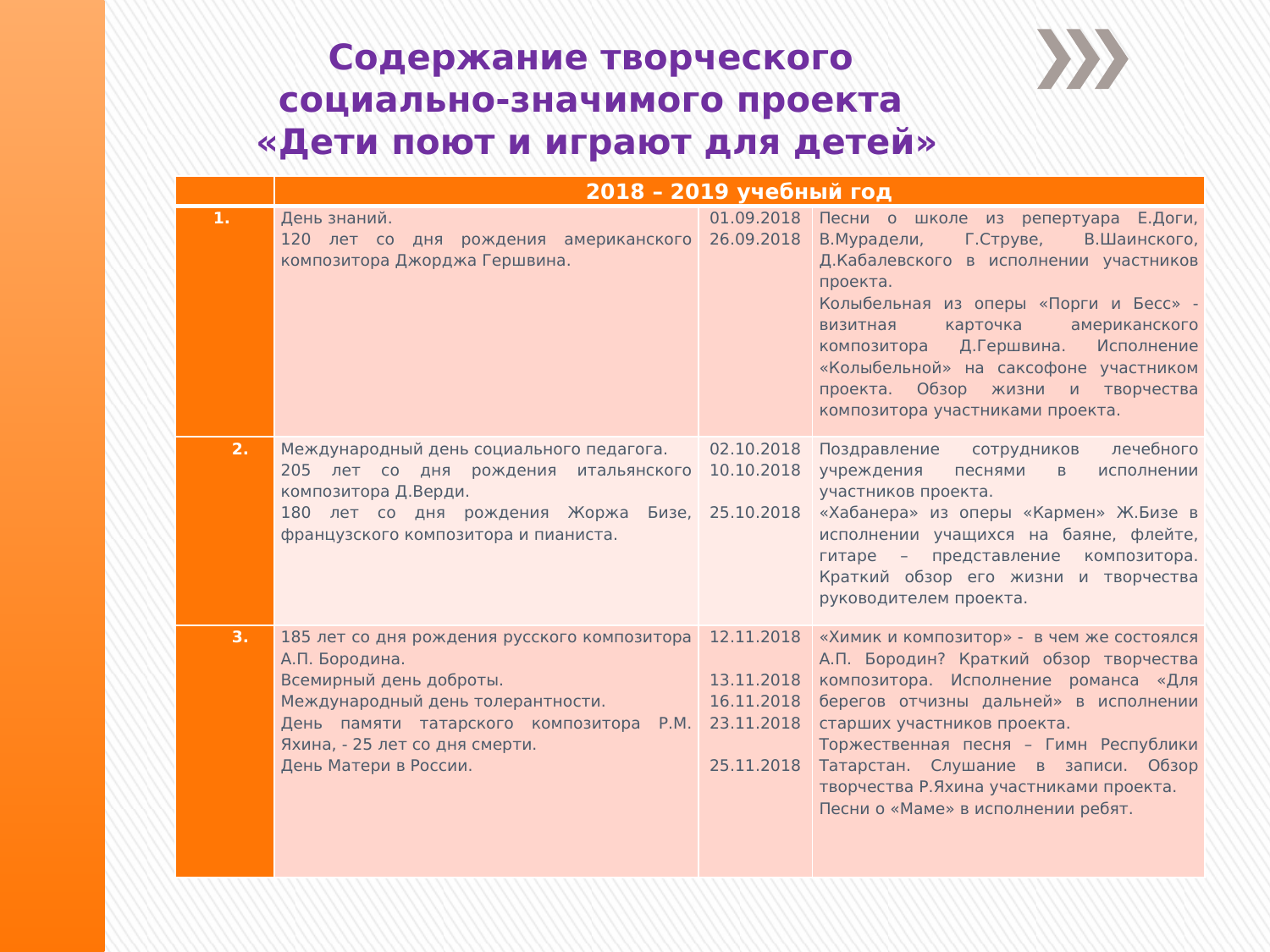

Содержание творческого
социально-значимого проекта
«Дети поют и играют для детей»
#
|  | 2018 – 2019 учебный год |  |  |
| --- | --- | --- | --- |
| 1. | День знаний. 120 лет со дня рождения американского композитора Джорджа Гершвина. | 01.09.2018 26.09.2018 | Песни о школе из репертуара Е.Доги, В.Мурадели, Г.Струве, В.Шаинского, Д.Кабалевского в исполнении участников проекта. Колыбельная из оперы «Порги и Бесс» - визитная карточка американского композитора Д.Гершвина. Исполнение «Колыбельной» на саксофоне участником проекта. Обзор жизни и творчества композитора участниками проекта. |
| 2. | Международный день социального педагога. 205 лет со дня рождения итальянского композитора Д.Верди. 180 лет со дня рождения Жоржа Бизе, французского композитора и пианиста. | 02.10.2018 10.10.2018   25.10.2018 | Поздравление сотрудников лечебного учреждения песнями в исполнении участников проекта. «Хабанера» из оперы «Кармен» Ж.Бизе в исполнении учащихся на баяне, флейте, гитаре – представление композитора. Краткий обзор его жизни и творчества руководителем проекта. |
| 3. | 185 лет со дня рождения русского композитора А.П. Бородина. Всемирный день доброты. Международный день толерантности. День памяти татарского композитора Р.М. Яхина, - 25 лет со дня смерти. День Матери в России. | 12.11.2018   13.11.2018 16.11.2018 23.11.2018   25.11.2018 | «Химик и композитор» - в чем же состоялся А.П. Бородин? Краткий обзор творчества композитора. Исполнение романса «Для берегов отчизны дальней» в исполнении старших участников проекта. Торжественная песня – Гимн Республики Татарстан. Слушание в записи. Обзор творчества Р.Яхина участниками проекта. Песни о «Маме» в исполнении ребят. |